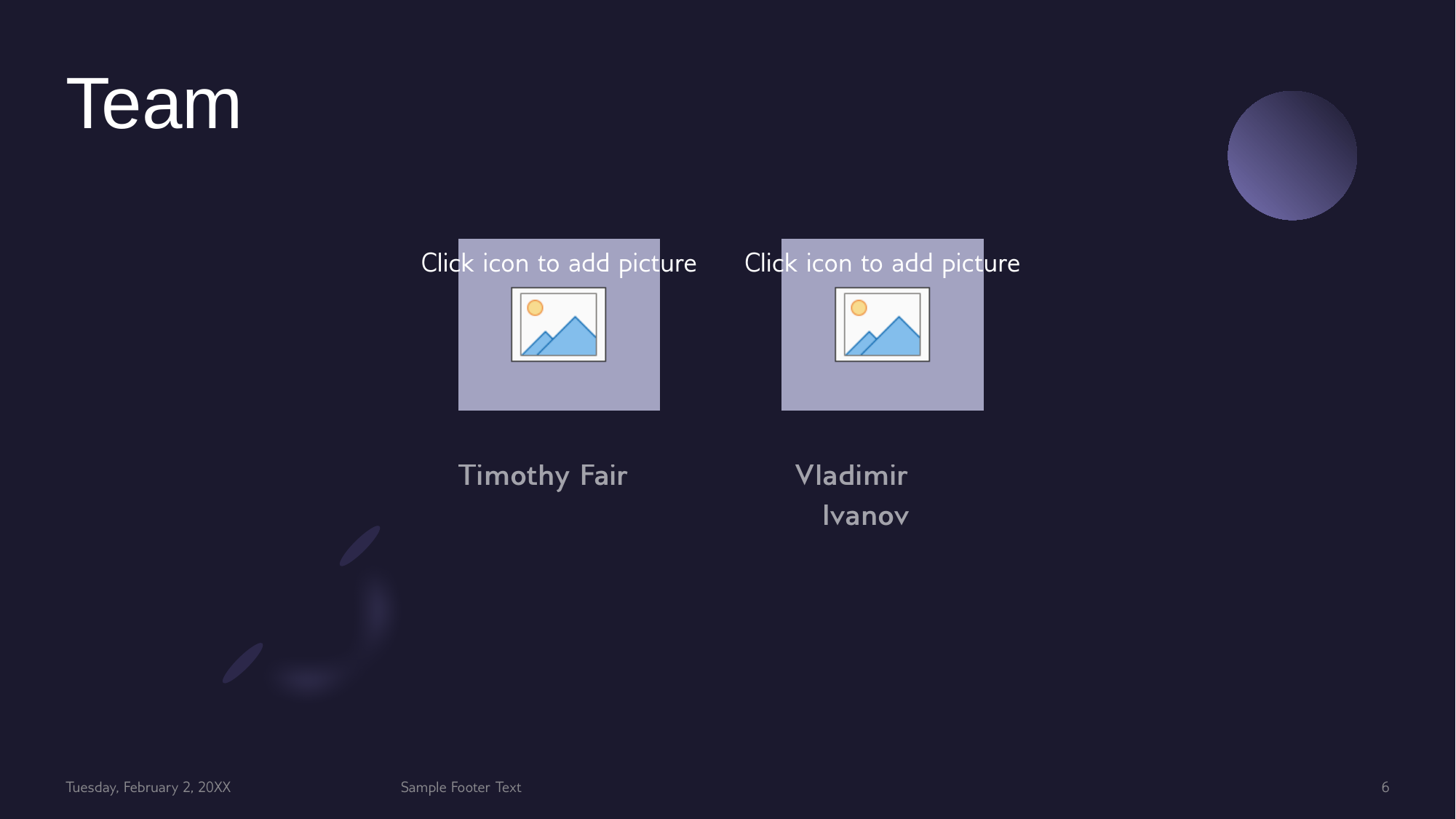

# Team

Timothy Fair
Vladimir Ivanov
Tuesday, February 2, 20XX
Sample Footer Text
6